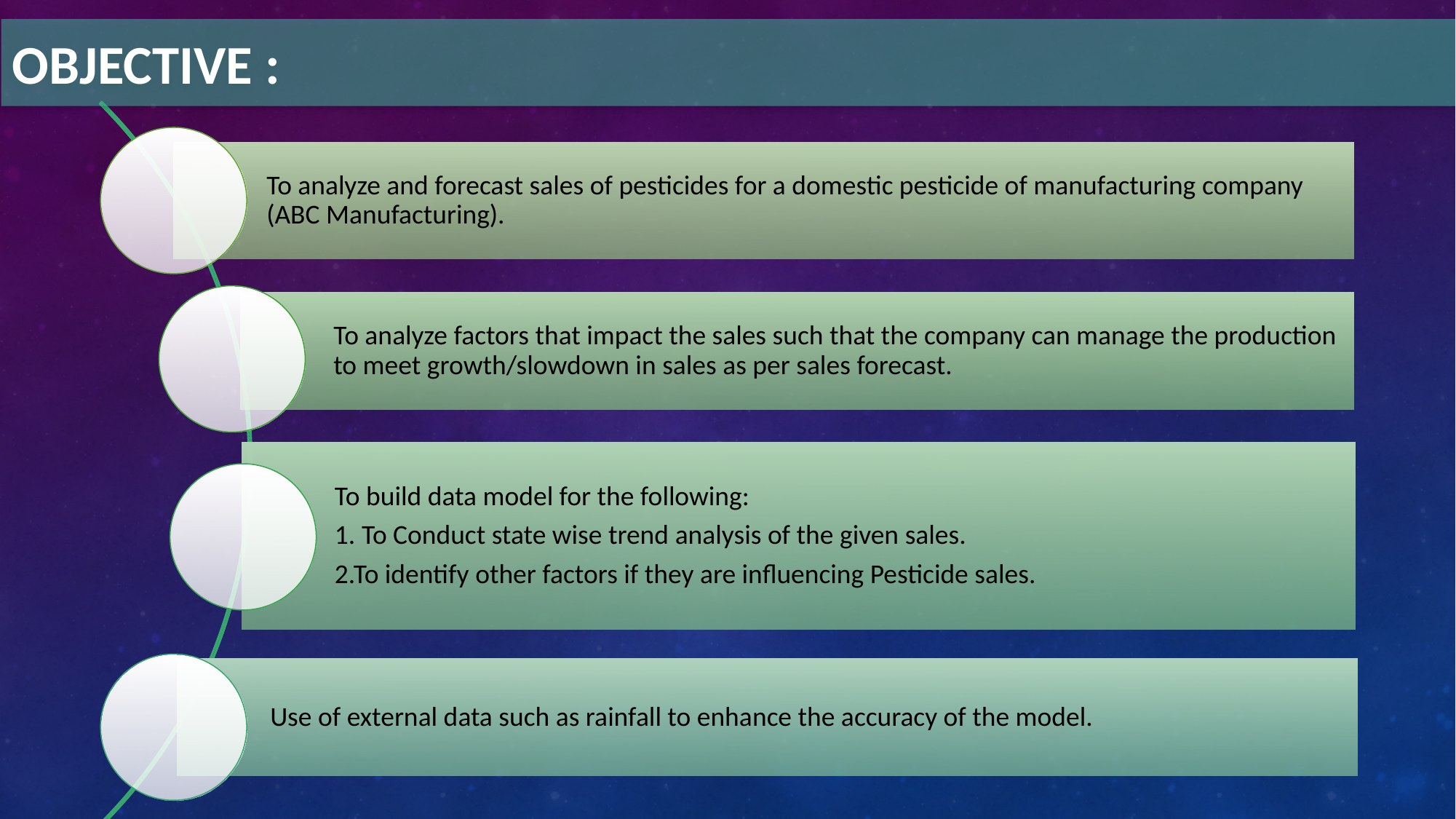

Objective :
To analyze and forecast sales of pesticides for a domestic pesticide of manufacturing company (ABC Manufacturing).
To analyze factors that impact the sales such that the company can manage the production to meet growth/slowdown in sales as per sales forecast.
To build data model for the following:
1. To Conduct state wise trend analysis of the given sales.
2.To identify other factors if they are influencing Pesticide sales.
Use of external data such as rainfall to enhance the accuracy of the model.